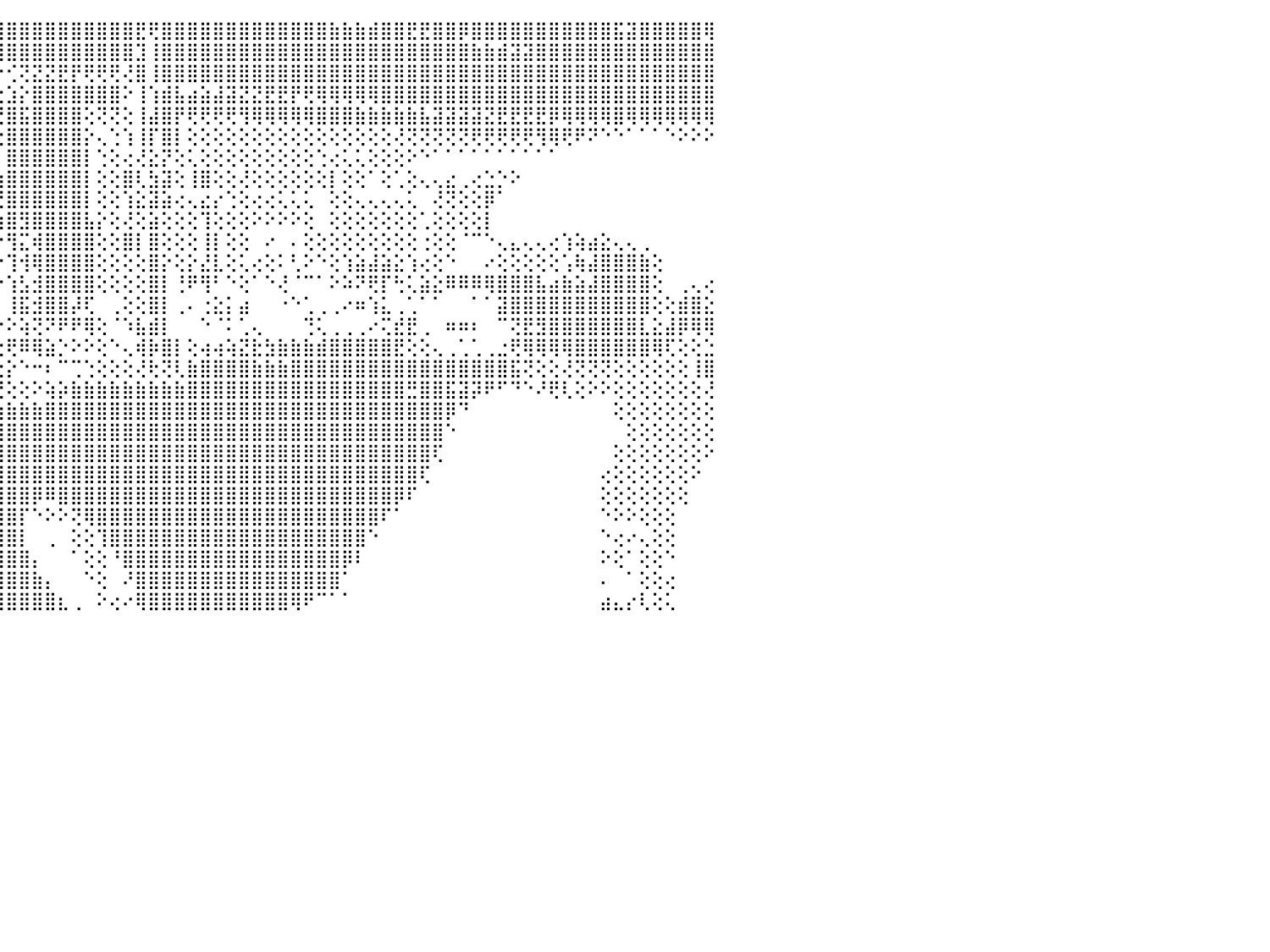

⣿⢏⠕⠀⠀⠀⠀⠀⠀⠀⠀⠀⠀⠀⠀⠀⠀⠀⠀⠑⢕⢔⢕⢕⢜⣏⢑⢸⣿⣧⣔⣿⢟⢏⣱⣵⣷⣿⣿⣿⣿⣿⣿⣿⣿⣿⣿⣿⣿⣿⣿⣿⣿⣿⣿⣟⢟⣿⣿⣿⣿⣿⣿⣿⣿⣿⣿⣿⣿⣿⣷⣷⣷⣾⣿⣿⣟⣟⣿⣿⡿⣿⣿⣿⣿⣿⣿⣿⣿⣿⣿⣿⣯⣽⣿⣿⣿⣿⣿⢿⠀
⢏⠑⠀⠀⠀⠀⠀⠀⠀⠀⠀⠀⠀⠀⠀⠀⠀⠀⠀⢔⢕⢜⣴⢕⢕⣿⣇⣼⣿⣏⣥⢽⣾⣿⣿⣿⣿⣿⣿⣿⣿⣿⣿⣿⣿⣿⣿⣿⣿⣿⣿⣿⣿⣿⣿⣹⢸⣿⣿⣿⣿⣿⣿⣿⣿⣿⣿⣿⣿⣿⣿⣿⣿⣿⣿⣿⣿⣿⣿⣿⣿⣷⣷⣾⣽⣽⣿⣿⣿⣿⣿⣿⣿⣿⣿⣿⣿⣿⣿⣿⠀
⠁⠀⠀⠀⠀⠀⠀⠀⠀⠀⠀⠀⠀⠀⠀⠀⠀⠀⢀⠕⣕⣕⡿⢕⢗⣿⣵⣾⣿⣿⣿⢽⣿⣿⣿⣿⣿⣿⣿⣿⢿⢿⡻⢽⠕⢊⢝⣝⣝⣟⡟⢟⢟⢟⢜⣿⢸⣿⣿⣿⣿⣿⣿⣿⣿⣿⣿⣿⣿⣿⣿⣿⣿⣿⣿⣿⣿⣿⣿⣿⣿⣿⣿⣿⣿⣿⣿⣿⣿⣿⣿⣿⣿⣿⣿⣿⣿⣿⣿⣿⠀
⠀⠀⠀⠀⠀⠀⠀⠀⠀⠀⠀⢀⢀⢀⢔⣔⣐⣵⣷⣿⣿⣿⣷⢺⣿⣿⣿⣿⣿⣿⣿⣿⣿⡿⢿⣟⢻⠟⠟⢘⢁⢅⢔⢕⢕⣱⡕⣿⣿⣿⣿⣿⣿⣿⠕⢸⢱⣾⣧⣴⣵⣼⣽⣝⣝⣟⣟⡟⢟⢿⢿⢿⢿⢿⣿⣿⣿⣿⣿⣿⣿⣿⣿⣿⣿⣿⣿⣿⣿⣿⣿⣿⣿⣿⣿⣿⣿⣿⣿⣿⠀
⠀⠀⠀⠀⠀⠀⠀⠀⢄⢔⢔⢕⢕⣿⣿⣿⡿⢟⢏⠝⠝⢟⢕⢾⢟⣿⣿⣿⢿⡿⢟⠝⢑⢕⢅⢕⢔⢕⢕⢕⢕⢕⠕⠕⢝⣿⣯⣿⣿⣿⣿⢕⢝⢝⢕⢸⣼⣿⡟⢟⢟⢟⢟⢻⢿⢿⢿⢿⢿⣿⣿⣿⣷⣷⣷⣷⣷⣧⣽⣽⣽⣽⣝⣟⣟⣟⣟⡿⢿⢿⢿⢿⣿⢿⢿⢿⢿⢿⢿⢿⠀
⣆⠀⠀⠀⠀⠀⠀⠔⢕⢕⢕⢱⣾⣿⣿⢇⢕⢕⢕⢧⢕⣷⢑⢕⣿⢏⣿⢕⢅⢔⢕⢕⢕⢕⢕⢕⢕⢕⢕⢕⢄⠀⠀⠀⢕⣿⣿⣿⣿⣿⣿⡕⢄⢑⢱⢸⡏⣿⡇⢕⢕⢕⢕⢕⢕⢕⢕⢕⢕⢕⢕⢕⢕⢕⢕⢜⢝⢝⢝⢝⢝⢟⢟⢟⢟⢟⢻⢿⢟⠟⠝⠑⠑⠁⠁⠁⠑⠕⠕⠕⠀
⣿⡔⠀⠀⢀⢄⢄⢄⢄⢅⢕⢨⣽⣽⣵⣕⠅⢅⢄⢕⢎⣕⢸⣿⣿⡼⢏⢕⢕⢕⢕⢅⢁⢕⠑⠑⠑⠑⠑⠑⠑⠀⠀⠀⠀⣿⣿⣿⣿⣿⣿⡇⢑⢕⢔⢜⣕⡝⢕⢅⢕⢕⢕⢕⢕⢕⢕⢕⢕⢑⢔⢅⢅⢕⢕⢕⠕⠑⠁⠁⠁⠁⠁⠁⠁⠁⠁⠁⠀⠀⠀⠀⠀⠀⠀⠀⠀⠀⠀⠀⠀
⣿⣿⣦⡀⢕⢕⢕⢕⣵⣵⣕⣼⣿⣿⣿⣿⣿⡿⢣⡸⢼⢆⣾⢟⢟⡇⠕⠑⢕⣵⣕⡕⢕⠀⠀⠀⠀⠀⢀⠀⢕⠀⢄⠀⣶⣿⣿⣿⣿⣿⣿⡇⢕⢕⣿⢇⣳⣽⢕⢸⣿⢕⢕⢜⢕⢕⢕⢕⢕⢕⡇⢕⢕⠁⢕⢁⢕⢄⢄⣔⢀⢔⣑⡑⠕⠀⠀⠀⠀⠀⠀⠀⠀⠀⠀⠀⠀⠀⠀⠀⠀
⢟⢝⢷⣷⡇⢸⡕⢵⣝⣿⣿⣿⣿⢟⢏⢝⢕⢕⢕⢕⢕⣕⣅⣱⣿⢕⢀⣀⢕⢿⣿⣷⡕⠀⢔⠔⠄⠕⠱⠕⠕⢕⢕⠑⢙⣿⣿⣿⣿⣿⣿⡇⢕⢕⢱⣕⣽⣵⢔⢄⣔⡔⢑⢕⢔⢔⢅⢅⢅⠀⢕⢕⢄⢄⢄⢄⢅⠀⢜⢝⢕⢕⡿⠁⠀⠀⠀⠀⠀⠀⠀⠀⠀⠀⠀⠀⠀⠀⠀⠀⠀
⢕⢕⢕⠳⣺⣷⡜⠙⢛⢟⢝⢿⣿⢇⢕⢕⢕⢕⢕⢕⢕⢜⢝⢝⢵⢇⢜⠛⢕⢜⣿⣿⢕⢄⢔⢔⢔⣿⣿⣿⡇⢕⢕⢕⢱⣿⣻⣿⣿⣿⣿⣧⡕⢕⢜⢕⣵⢕⢕⢕⢹⢕⢕⢕⠕⠕⠕⠕⢕⠀⢕⢕⢕⢕⢕⢕⢕⢁⢕⢕⢕⢕⡇⠀⠀⠀⠀⠀⠀⠀⠀⠀⠀⠀⠀⠀⠀⠀⠀⠀⠀
⢷⢷⢾⣿⣿⣿⢿⣧⣵⣕⡕⢕⢕⢕⢕⢕⢕⢕⢕⢕⢕⢕⢕⢕⢕⢕⢕⠀⢕⢕⢹⣮⣕⢕⢕⢕⢕⣿⢹⣿⢇⢕⢕⢕⠕⢻⣍⢾⣿⣿⣿⣿⢕⢕⣿⡇⣿⢕⢕⢕⢸⡇⢕⢕⠀⠔⠀⠄⢕⢕⢕⢕⢕⢕⢕⢕⢕⢐⢕⢕⠈⠉⠑⢄⣄⢄⢄⢔⢱⢵⣴⣕⢄⢄⢀⠀⠀⠀⠀⠀⠀
⢕⣕⣕⣹⣵⣵⣵⣿⣿⣿⣷⡕⢕⢕⢕⢕⢕⢕⢕⢕⢕⢕⢕⣱⠵⠤⠵⠤⠵⠑⢜⢟⢗⢕⢔⢕⢕⠝⠜⠕⢕⢕⢕⢕⠔⢹⢺⢿⣿⣿⣿⣿⢕⢕⢕⢕⣿⡕⢕⡕⣜⣇⢕⢅⢔⢕⠅⢃⠕⠑⢕⢱⣵⣼⣵⣕⢱⢔⢕⠑⠀⠀⠔⢕⢕⢕⢕⢕⢡⢷⣼⣿⣿⣿⣷⢕⠀⠀⠀⠀⠀
⢾⣷⢗⢯⢕⠕⢻⣿⣿⣿⣿⣿⣷⡇⢕⢕⢕⢕⢕⢕⣕⣱⢾⢗⣱⣔⢀⢀⢀⢀⠑⢕⢜⢕⠕⢕⣕⢔⢕⢕⢕⢕⢕⠕⠐⢱⣣⣺⣿⣿⣿⣿⢕⢕⢕⢕⣿⡇⢘⠟⢻⠃⠑⢕⠁⠑⢜⠈⠉⠁⠕⠵⠝⢟⡏⢓⢅⣵⣕⠿⠿⠿⢿⣿⣿⣿⣧⣴⣷⣵⣼⣿⣿⣿⣿⢕⠀⢀⢄⢔⠀
⢝⢕⢕⢕⠑⠀⠀⠘⢿⣿⣿⣿⡟⢕⢕⢕⢕⢕⢕⢟⢿⢿⣷⣾⣿⣿⣿⣷⣿⣿⣷⣷⡕⢕⡄⡸⡿⢇⢑⢑⢑⠐⠑⠄⠀⢸⣯⣺⣿⣿⡼⢏⠀⢀⢕⢕⣿⡇⢀⠄⢐⣕⡅⣴⠀⠀⠐⠑⢁⢀⢀⠔⠶⢱⣅⢀⢁⠁⠁⠀⠀⠁⠁⣽⣿⣿⣿⣿⣿⣿⣿⣿⣿⣿⣿⢕⢕⣾⣿⣕⠀
⢕⠕⠑⠀⠀⠀⠀⠀⠀⠙⠻⣯⣕⣕⣕⣱⣵⣕⣼⣦⡕⢕⢝⢻⢿⢿⠿⠿⠿⠿⠿⠿⢇⢕⠀⠋⠉⢱⠁⠑⠚⠀⠐⠄⠐⠕⢵⢝⠝⠟⠟⢿⢕⠈⠱⣧⣾⡇⠀⠀⠑⠈⠅⢁⢄⠀⠀⠀⢙⢅⢀⢀⢀⠔⢍⣞⣟⢀⠀⠶⠶⠆⠀⠉⢝⣟⣻⣿⣿⣿⣿⣿⣿⣿⣇⣕⣼⡿⢿⢿⠀
⠀⠀⠀⠀⠀⠀⠀⠀⠀⠀⠀⠈⠙⢿⣿⣿⣿⣿⣿⣿⡇⢕⠕⠑⢕⠐⠐⢐⢁⠁⠁⢁⣕⣕⣔⢔⢔⢕⢔⢀⢄⣀⣀⣄⢔⢟⠿⢿⣵⡑⠕⠕⢕⠑⢄⢾⡷⣿⡇⢕⢴⢴⢵⣝⣗⣳⣷⣷⣷⣾⣿⣿⣿⣿⣿⣟⢕⢕⢄⢀⢁⢁⢀⣐⢟⢿⢿⢿⢿⣿⣿⣿⣿⣿⣿⢿⢏⢕⢕⣑⠀
⠀⠀⠀⠀⠀⠀⠀⠀⠀⠀⠀⠀⠀⠀⠈⠙⠻⢿⣿⡿⠇⠑⠐⠀⠀⠀⢄⢄⢄⢄⢄⢕⢺⢿⣿⣿⣿⣿⣿⣷⣷⣾⣯⣽⣕⡕⠑⠒⠆⠉⢉⢑⢕⢕⢕⢜⢗⢝⢇⣷⣿⣿⣿⣿⣷⣷⣷⣿⣿⣿⣿⣿⣿⣿⣿⣿⣿⣿⣿⣿⣿⣿⣿⣿⣯⢝⢕⢕⢜⢝⢝⢝⢕⢕⢕⢕⢕⢕⢸⣿⠀
⠀⠀⠀⠀⠀⠀⠀⠀⠀⠀⠀⠀⠀⠀⠀⠀⠀⠀⠀⠀⠀⠀⠀⠀⠀⠀⢰⣿⣿⣿⣿⣿⣿⣷⣿⣿⣿⣿⣿⣿⣿⡿⢿⢏⢝⢕⢕⠕⢵⡵⣷⣷⣷⣷⣷⣷⣷⣷⣷⣿⣿⣿⣿⣿⣿⣿⣿⣿⣿⣿⣿⣿⣿⣿⣿⣿⣛⣿⣿⣯⣽⡽⠟⠋⠙⠑⠜⢟⢇⢕⠕⠕⢕⢕⢕⢕⢕⢕⢕⢜⠀
⠀⠀⠀⠀⠀⠀⠀⠀⠀⠀⠀⠀⠀⠀⠀⠀⠀⠀⠀⠀⠀⠀⠀⠀⠀⠀⢸⣿⣿⣿⣿⣿⣿⣿⣿⣿⣿⣿⣿⣿⣿⣿⣿⣷⣷⣷⣷⣷⣿⣿⣿⣿⣿⣿⣿⣿⣿⣿⣿⣿⣿⣿⣿⣿⣿⣿⣿⣿⣿⣿⣿⣿⣿⣿⣿⣿⣿⣿⣿⡿⠙⠀⠀⠀⠀⠀⠀⠀⠀⠀⠀⠀⢕⢕⢕⢕⢕⢕⢕⢕⠀
⠀⠀⠀⠀⠀⠀⠀⠀⠀⠀⠀⠀⠀⠀⠀⠀⠀⠀⠀⠀⠀⠀⠀⠀⠀⠀⢸⣿⣿⣿⣿⣿⣿⣿⣿⣿⣿⣿⣿⣿⣿⣿⣿⣿⣿⣿⣿⣿⣿⣿⣿⣿⣿⣿⣿⣿⣿⣿⣿⣿⣿⣿⣿⣿⣿⣿⣿⣿⣿⣿⣿⣿⣿⣿⣿⣿⣿⣿⣿⠑⠀⠀⠀⠀⠀⠀⠀⠀⠀⠀⠀⠀⠀⢕⢕⢕⢕⢕⢕⢕⠀
⠀⠀⠀⠀⠀⠀⠀⠀⠀⠀⠀⠀⠀⠀⠀⠀⠀⠀⠀⠀⠀⠀⠀⠀⠀⠀⠜⣿⣿⣿⣿⣿⣿⣿⣿⣿⣿⣿⣿⣿⣿⣿⣿⣿⣿⣿⣿⣿⣿⣿⣿⣿⣿⣿⣿⣿⣿⣿⣿⣿⣿⣿⣿⣿⣿⣿⣿⣿⣿⣿⣿⣿⣿⣿⣿⣿⣿⣿⢏⠀⠀⠀⠀⠀⠀⠀⠀⠀⠀⠀⠀⠀⢕⢕⢕⢕⢕⢕⢕⠕⠀
⠀⠀⠀⠀⠀⠀⠀⠀⠀⠀⠀⠀⠀⠀⠀⠀⠀⠀⠀⠀⠀⠀⠀⠀⠀⠀⠀⢹⣿⣿⣿⣿⣿⣿⣿⣿⣿⣿⣿⣿⣿⣿⣿⣿⣿⣿⣿⣿⣿⣿⣿⣿⣿⣿⣿⣿⣿⣿⣿⣿⣿⣿⣿⣿⣿⣿⣿⣿⣿⣿⣿⣿⣿⣿⣿⣿⣿⢏⠀⠀⠀⠀⠀⠀⠀⠀⠀⠀⠀⠀⠀⢔⢕⢕⢕⢕⢕⢕⠕⠀⠀
⠀⠀⠀⠀⠀⠀⠀⠀⠀⠀⠀⠀⠀⠀⠀⠀⠀⠀⠀⠀⠀⠀⠀⠀⠀⠀⠀⠑⣼⣿⣿⣿⣿⣿⣿⣿⣿⣿⣿⣿⣿⣿⣿⣿⣿⣿⣿⡿⠿⣿⣿⣿⣿⣿⣿⣿⣿⣿⣿⣿⣿⣿⣿⣿⣿⣿⣿⣿⣿⣿⣿⣿⣿⣿⣿⡿⠏⠀⠀⠀⠀⠀⠀⠀⠀⠀⠀⠀⠀⠀⠀⢕⢕⢕⢕⢕⢕⢕⠀⠀⠀
⠀⠀⠀⠀⠀⠀⠀⠀⠀⠀⠀⠀⠀⠀⠀⠀⠀⠀⠀⠀⠀⠀⠀⠀⠀⠀⠀⢀⣼⣿⣿⣿⣿⣿⣿⣿⣿⣟⣿⣿⣿⣿⣿⣿⣿⣿⡏⠑⠕⠕⢝⢿⣿⣿⣿⣿⣿⣿⣿⣿⣿⣿⣿⣿⣿⣿⣿⣿⣿⣿⣿⣿⣿⣿⠏⠁⠀⠀⠀⠀⠀⠀⠀⠀⠀⠀⠀⠀⠀⠀⠀⠑⠕⠕⢕⢕⢕⠀⠀⠀⠀
⠀⠀⠀⠀⠀⠀⠀⠀⠀⠀⠀⠀⠀⠀⠀⠀⠀⠀⠀⠀⢄⢀⢀⠀⠀⢀⢔⢕⣿⣿⣿⣿⣿⣿⣿⣿⣿⣿⣿⣿⣿⣿⣿⣿⣿⣿⡇⠀⢀⠀⢕⢕⢹⣿⣿⣿⣿⣿⣿⣿⣿⣿⣿⣿⣿⣿⣿⣿⣿⣿⣿⣿⣿⠑⠀⠀⠀⠀⠀⠀⠀⠀⠀⠀⠀⠀⠀⠀⠀⠀⠀⠑⢔⠔⢄⢕⢕⠀⠀⠀⠀
⠀⠀⠀⠀⠀⠀⠀⠀⠀⠀⠀⠀⠀⠀⠀⠀⢀⠀⢄⢔⢕⢕⠕⠀⠀⠑⠕⢕⣿⣿⣿⣿⣿⣿⣿⣿⣿⣿⣿⣿⣿⣿⣿⣿⣿⣿⣿⡄⠀⠀⠁⢕⢕⠘⣿⣿⣿⣿⣿⣿⣿⣿⣿⣿⣿⣿⣿⣿⣿⣿⣿⡿⠇⠀⠀⠀⠀⠀⠀⠀⠀⠀⠀⠀⠀⠀⠀⠀⠀⠀⠀⠕⢕⠁⢕⢕⠑⠀⠀⠀⠀
⢔⠔⠔⠀⠀⠀⠀⠀⠀⠀⠀⠀⠀⠀⠀⠀⠑⢄⢕⠕⠕⢕⠀⠀⠀⠀⠀⢜⢹⣿⣿⣿⣿⣿⣿⣿⣿⣿⣿⣿⣿⣿⣿⣿⣿⣿⣿⣷⡄⠀⠀⠑⢕⠀⠜⣿⣿⣿⣿⣿⣿⣿⣿⣿⣿⣿⣿⣿⣿⣿⣿⠁⠀⠀⠀⠀⠀⠀⠀⠀⠀⠀⠀⠀⠀⠀⠀⠀⠀⠀⠀⠄⠀⠁⢕⢕⢔⠀⠀⠀⠀
⠔⢄⢄⠀⠀⠀⠀⠀⠀⠀⠀⠀⠀⠀⠀⠀⠀⠑⠁⠀⠀⠀⠀⢕⠕⠀⢔⠕⢸⣿⣿⣿⣿⣿⣿⣿⣿⣿⣿⣿⣿⣿⣿⣿⣿⣿⣿⣿⣿⣆⢀⠀⠕⢔⠔⢿⣿⣿⣿⣿⣿⣿⣿⣿⣿⣿⣿⢿⠟⠉⠁⠁⠀⠀⠀⠀⠀⠀⠀⠀⠀⠀⠀⠀⠀⠀⠀⠀⠀⠀⠀⣴⣄⡔⢇⢕⢅⠀⠀⠀⠀
⠀⠀⠀⠀⠀⠀⠀⠀⠀⠀⠀⠀⠀⠀⠀⠀⠀⠀⠀⠀⠀⠀⠀⠀⠀⠀⠀⠀⠀⠀⠀⠀⠀⠀⠀⠀⠀⠀⠀⠀⠀⠀⠀⠀⠀⠀⠀⠀⠀⠀⠀⠀⠀⠀⠀⠀⠀⠀⠀⠀⠀⠀⠀⠀⠀⠀⠀⠀⠀⠀⠀⠀⠀⠀⠀⠀⠀⠀⠀⠀⠀⠀⠀⠀⠀⠀⠀⠀⠀⠀⠀⠀⠀⠀⠀⠀⠀⠀⠀⠀⠀